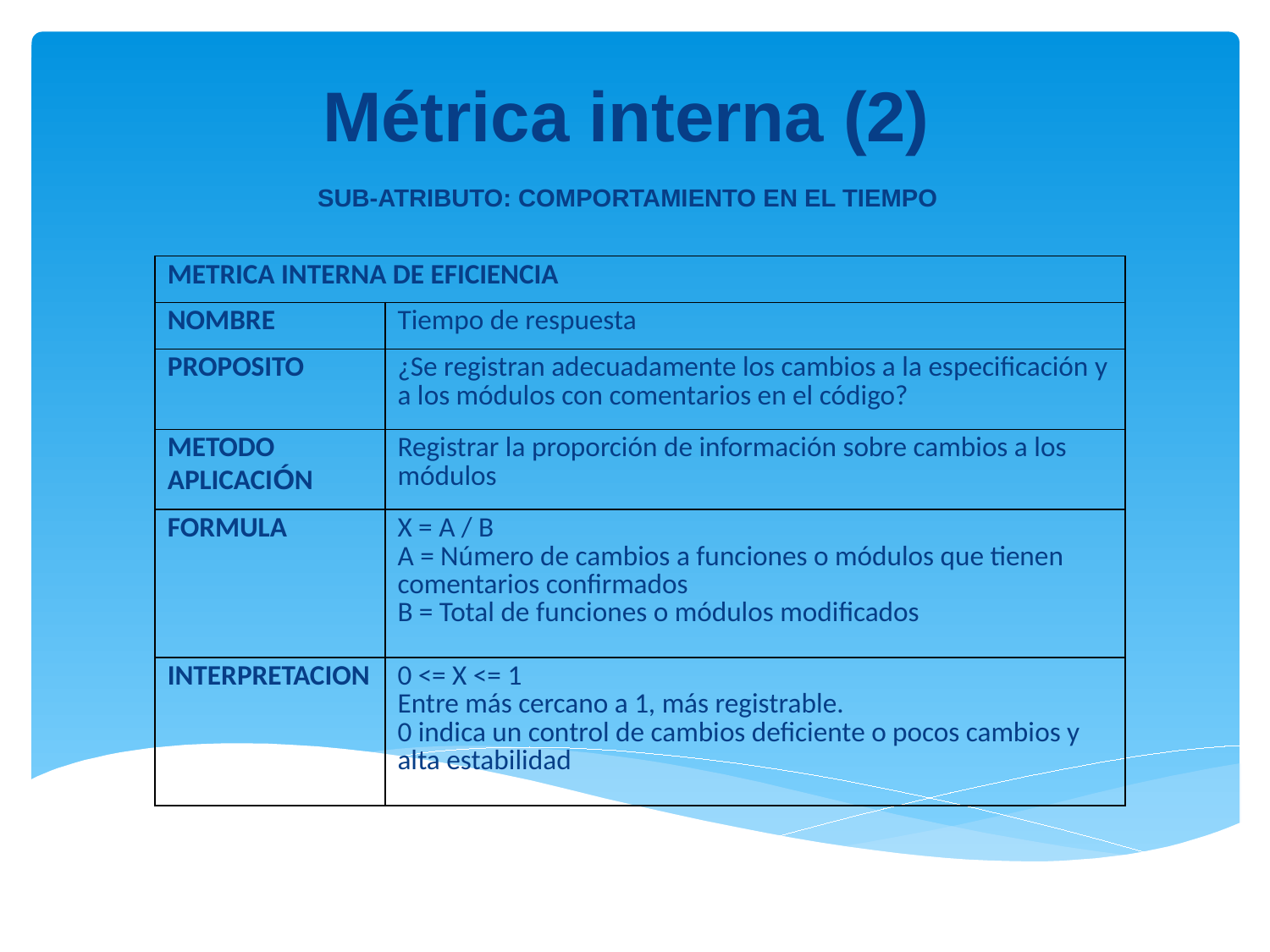

Métrica interna (2)
SUB-ATRIBUTO: COMPORTAMIENTO EN EL TIEMPO
| METRICA INTERNA DE EFICIENCIA |  |
| --- | --- |
| NOMBRE | Tiempo de respuesta |
| PROPOSITO | ¿Se registran adecuadamente los cambios a la especificación y a los módulos con comentarios en el código? |
| METODO APLICACIÓN | Registrar la proporción de información sobre cambios a los módulos |
| FORMULA | X = A / B A = Número de cambios a funciones o módulos que tienen comentarios confirmados B = Total de funciones o módulos modificados |
| INTERPRETACION | 0 <= X <= 1 Entre más cercano a 1, más registrable.  0 indica un control de cambios deficiente o pocos cambios y alta estabilidad |